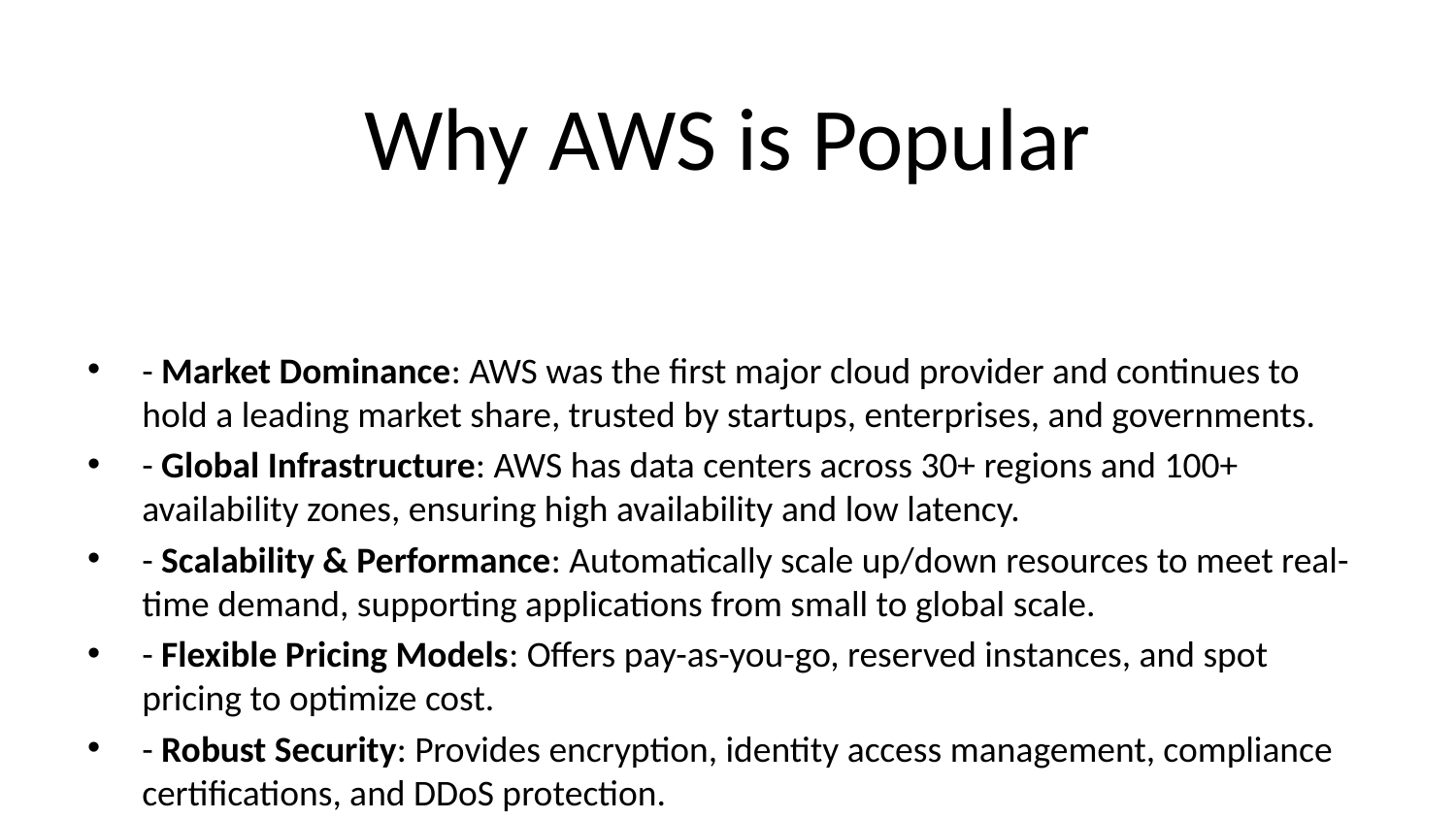

# Why AWS is Popular

- Market Dominance: AWS was the first major cloud provider and continues to hold a leading market share, trusted by startups, enterprises, and governments.
- Global Infrastructure: AWS has data centers across 30+ regions and 100+ availability zones, ensuring high availability and low latency.
- Scalability & Performance: Automatically scale up/down resources to meet real-time demand, supporting applications from small to global scale.
- Flexible Pricing Models: Offers pay-as-you-go, reserved instances, and spot pricing to optimize cost.
- Robust Security: Provides encryption, identity access management, compliance certifications, and DDoS protection.
- Rapid Innovation: Continuously rolls out new services and improvements, enabling cutting-edge solutions.
- Strong Community & Ecosystem: Huge knowledge base, user forums, certified professionals, and partner network.